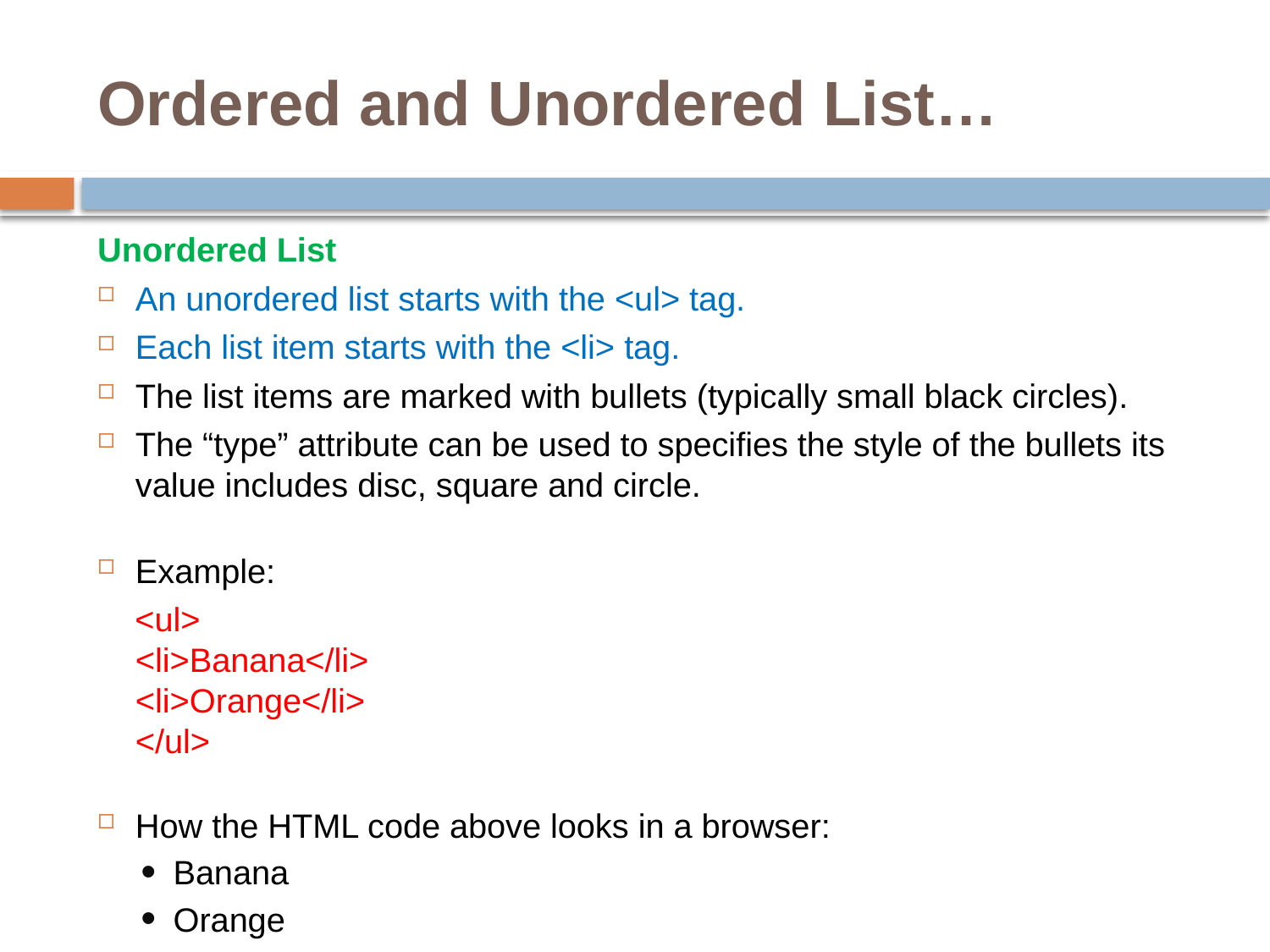

# Ordered and Unordered List…
Unordered List
An unordered list starts with the <ul> tag.
Each list item starts with the <li> tag.
The list items are marked with bullets (typically small black circles).
The “type” attribute can be used to specifies the style of the bullets its value includes disc, square and circle.

Example:
    <ul>
<li>Banana</li>
<li>Orange</li>
</ul>

How the HTML code above looks in a browser:
Banana
Orange